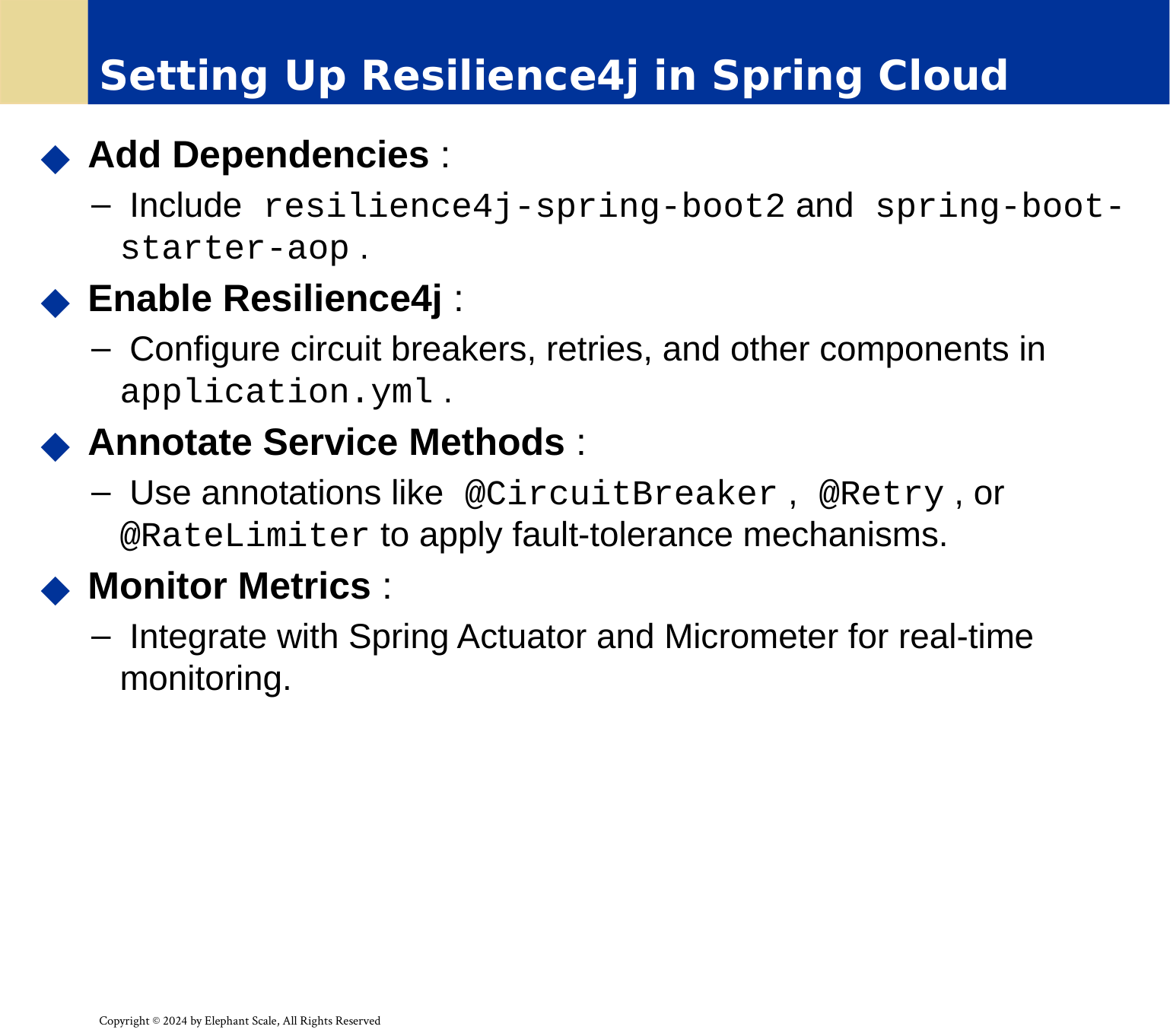

# Setting Up Resilience4j in Spring Cloud
 Add Dependencies :
 Include resilience4j-spring-boot2 and spring-boot-starter-aop .
 Enable Resilience4j :
 Configure circuit breakers, retries, and other components in application.yml .
 Annotate Service Methods :
 Use annotations like @CircuitBreaker , @Retry , or @RateLimiter to apply fault-tolerance mechanisms.
 Monitor Metrics :
 Integrate with Spring Actuator and Micrometer for real-time monitoring.
Copyright © 2024 by Elephant Scale, All Rights Reserved